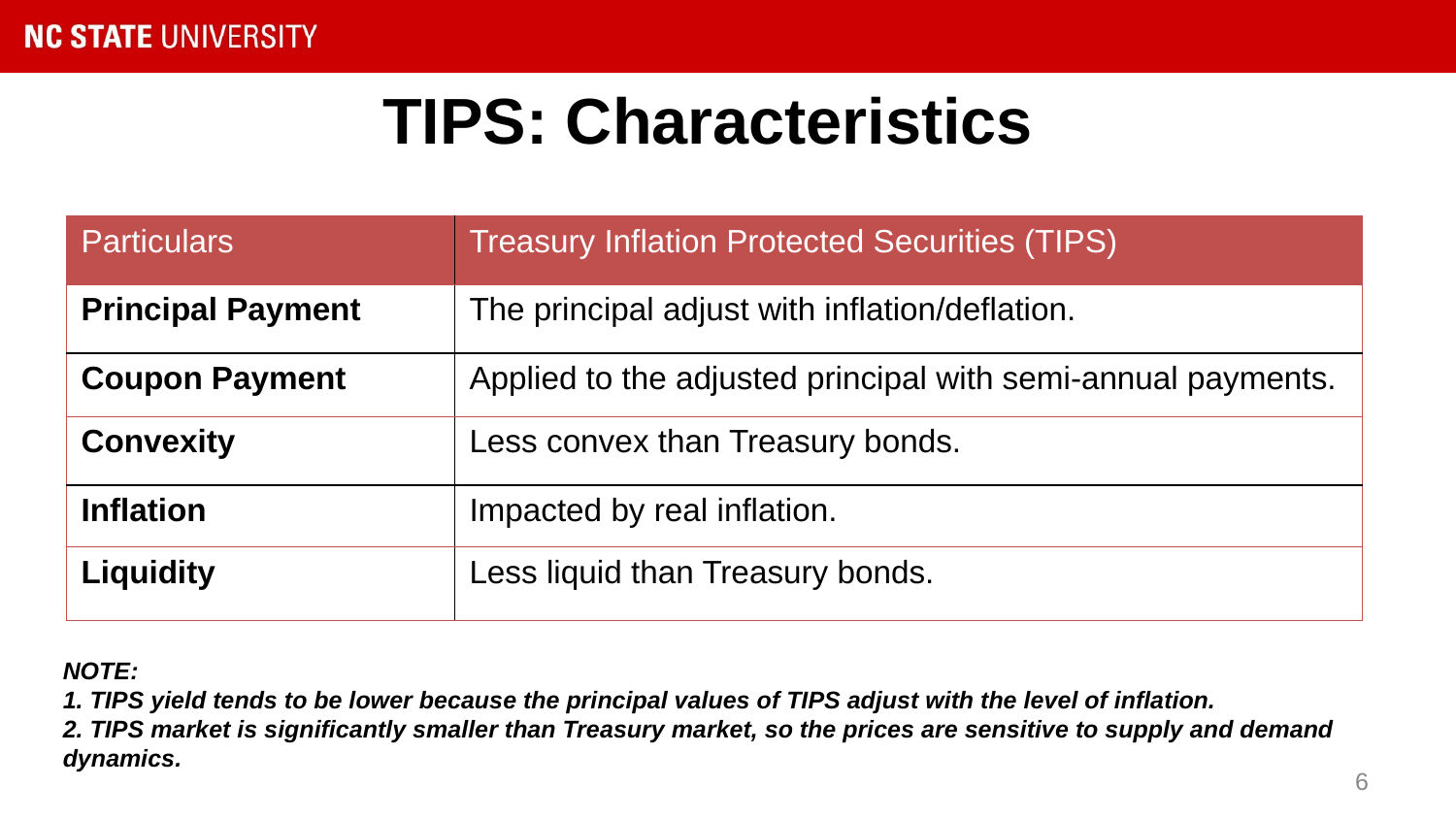

TIPS: Characteristics
| Particulars | Treasury Inflation Protected Securities (TIPS) |
| --- | --- |
| Principal Payment | The principal adjust with inflation/deflation. |
| Coupon Payment | Applied to the adjusted principal with semi-annual payments. |
| Convexity | Less convex than Treasury bonds. |
| Inflation | Impacted by real inflation. |
| Liquidity | Less liquid than Treasury bonds. |
NOTE:
1. TIPS yield tends to be lower because the principal values of TIPS adjust with the level of inflation.
2. TIPS market is significantly smaller than Treasury market, so the prices are sensitive to supply and demand dynamics.
6